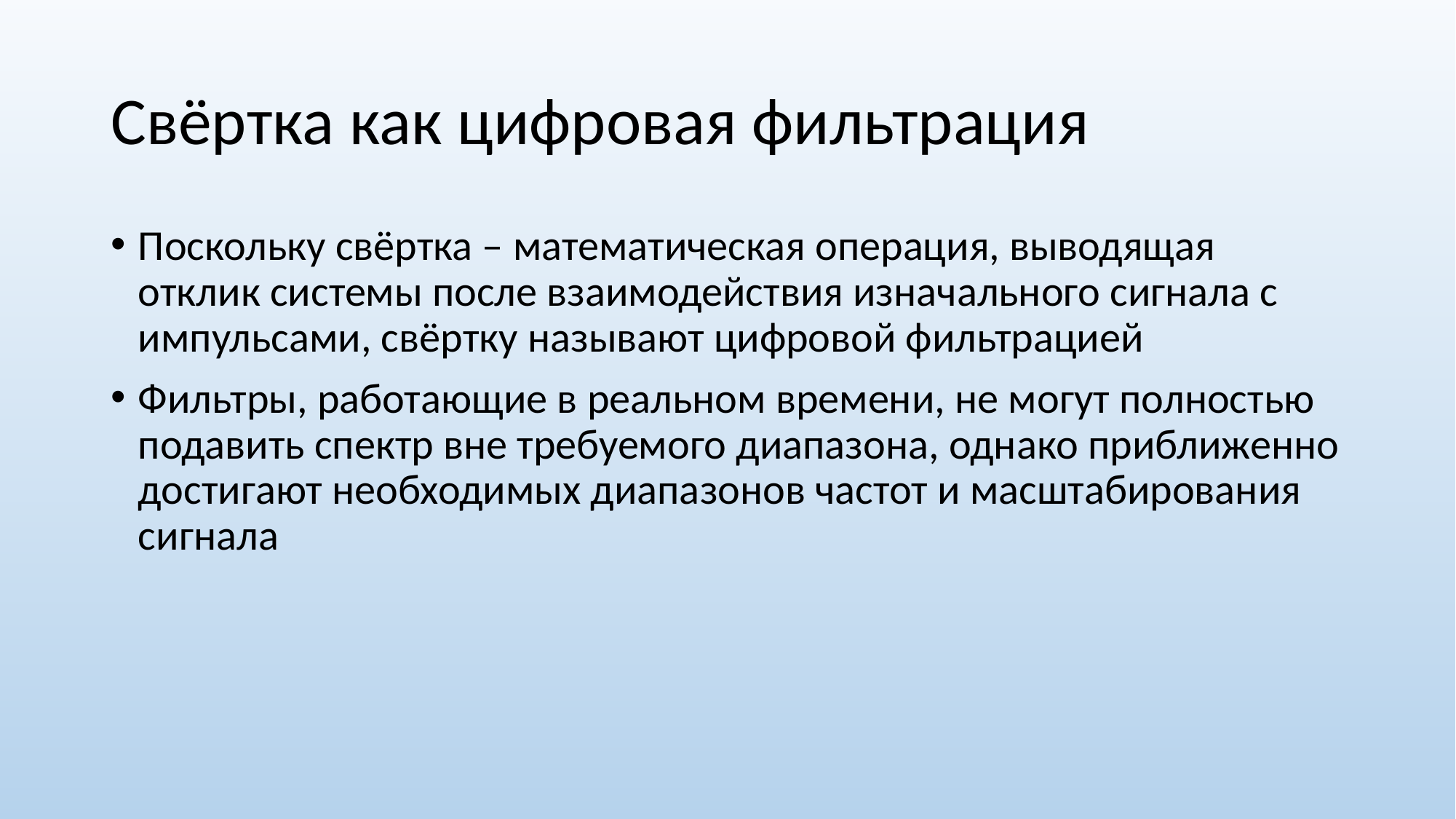

# Свёртка как цифровая фильтрация
Поскольку свёртка – математическая операция, выводящая отклик системы после взаимодействия изначального сигнала с импульсами, свёртку называют цифровой фильтрацией
Фильтры, работающие в реальном времени, не могут полностью подавить спектр вне требуемого диапазона, однако приближенно достигают необходимых диапазонов частот и масштабирования сигнала